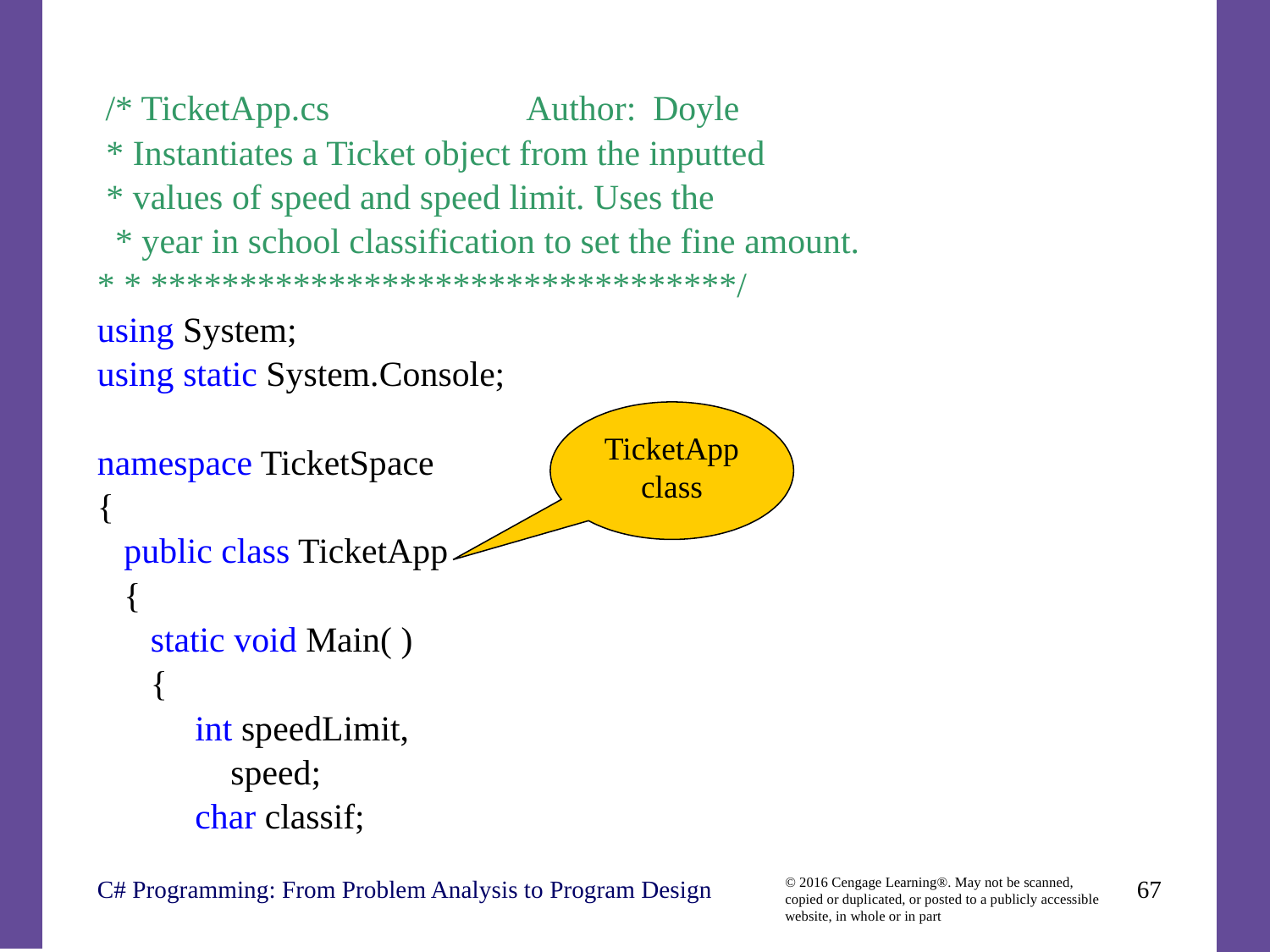

/* TicketApp.cs		Author:	Doyle
 * Instantiates a Ticket object from the inputted
 * values of speed and speed limit. Uses the
  * year in school classification to set the fine amount.
* * *********************************/
using System;
using static System.Console;

namespace TicketSpace
{
   public class TicketApp
   {
      static void Main( )
      {
           int speedLimit,
               speed;
           char classif;
TicketApp class
C# Programming: From Problem Analysis to Program Design

67